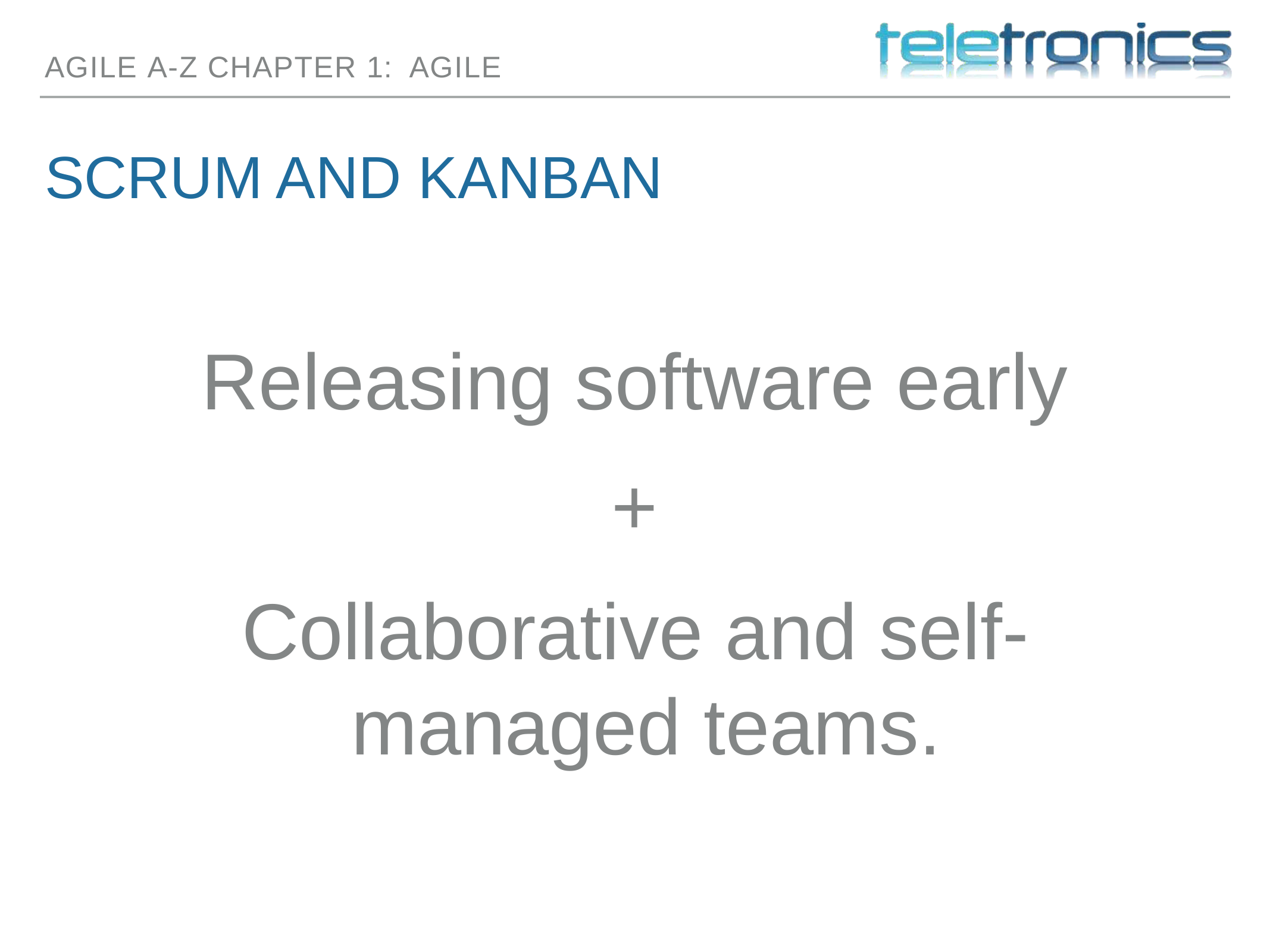

AGILE A-Z CHAPTER 1: AGILE
SCRUM AND KANBAN

Releasing software early
+
Collaborative and self-  managed teams.